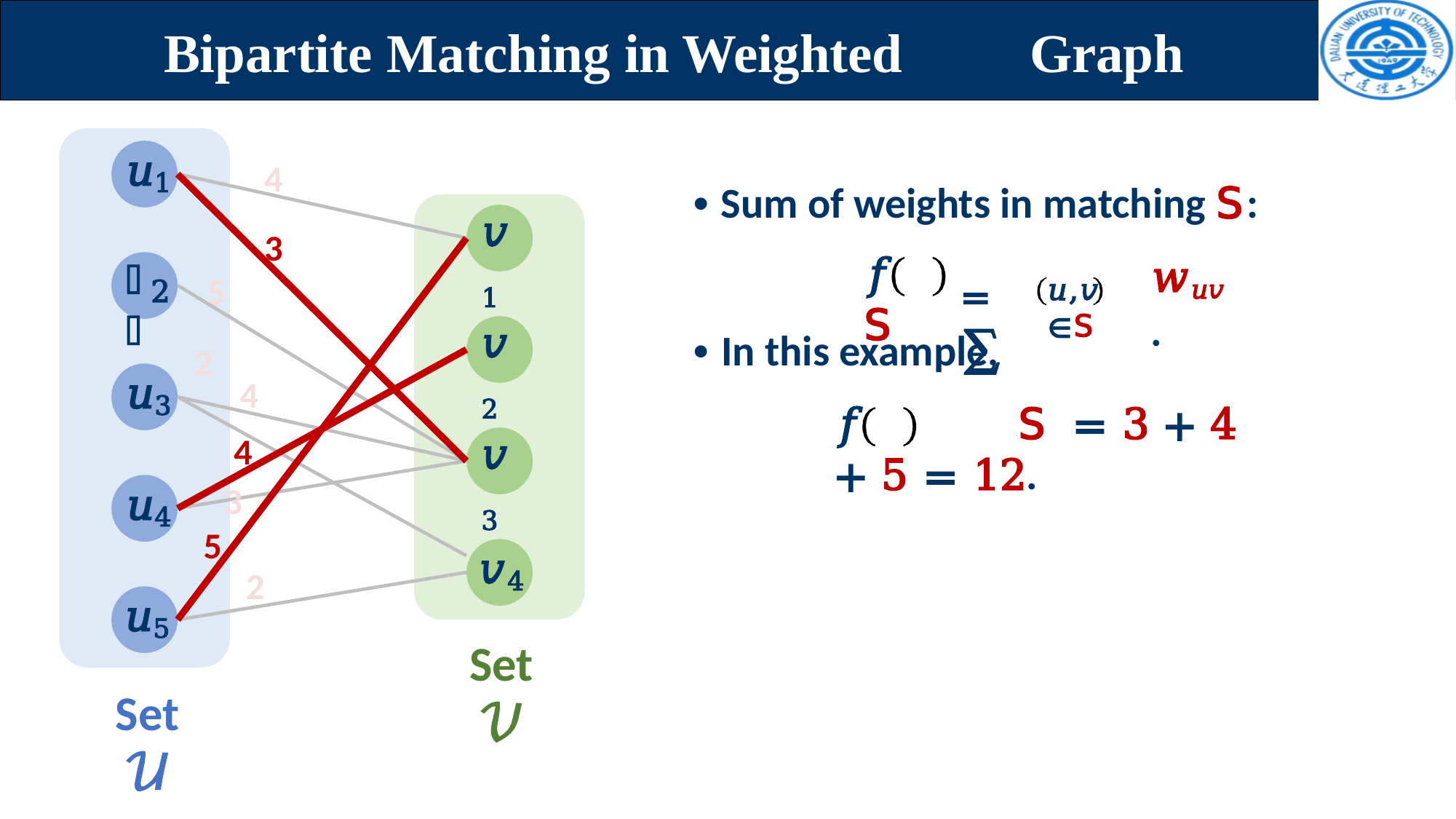

# Bipartite Matching in Weighted	Graph

4
3
𝑢1

• Sum of weights in matching 𝖲:
𝑣1

= ∑
𝑓	𝖲
𝑤𝑢𝑣.
𝑢

5
2
𝑢,𝑣 ∈𝖲
2

• In this example,
𝑓	𝖲	= 3 + 4 + 5 = 12.
𝑣2

4
4
𝑢3

𝑣3

𝑢4
3
5
2

𝑣4
Set 𝒱
𝑢5
Set 𝒰